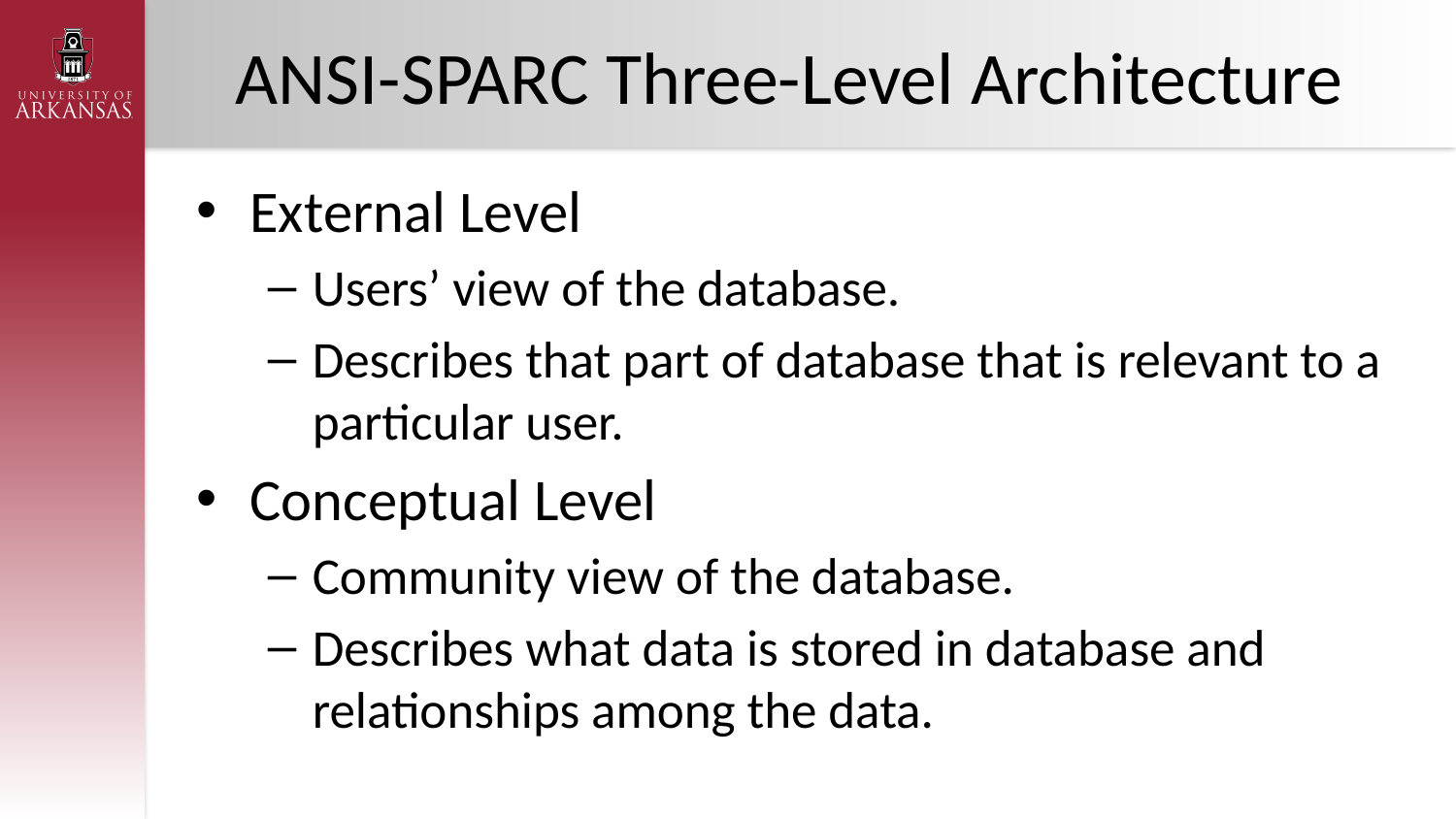

# ANSI-SPARC Three-Level Architecture
External Level
Users’ view of the database.
Describes that part of database that is relevant to a particular user.
Conceptual Level
Community view of the database.
Describes what data is stored in database and relationships among the data.